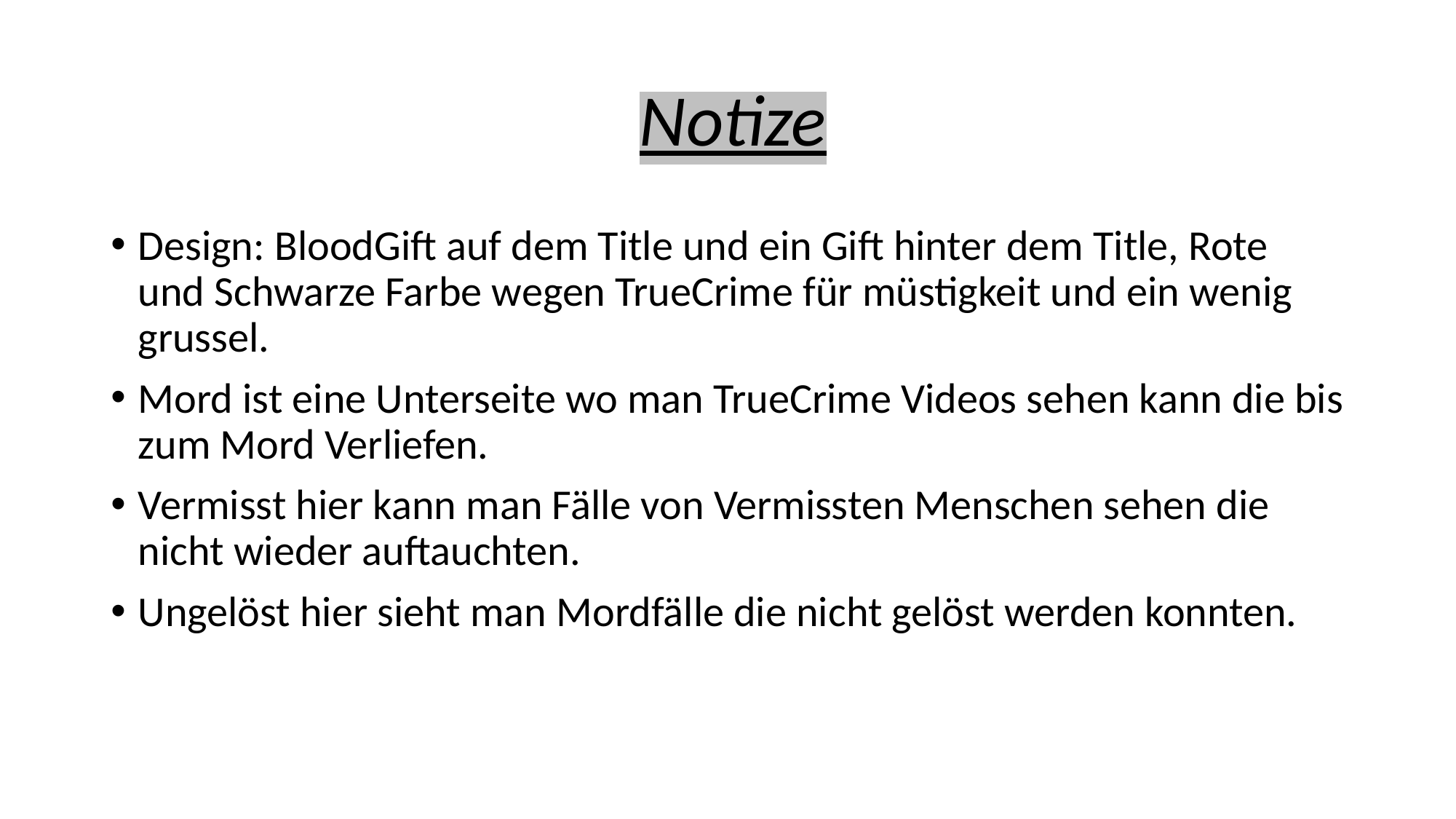

# Notize
Design: BloodGift auf dem Title und ein Gift hinter dem Title, Rote und Schwarze Farbe wegen TrueCrime für müstigkeit und ein wenig grussel.
Mord ist eine Unterseite wo man TrueCrime Videos sehen kann die bis zum Mord Verliefen.
Vermisst hier kann man Fälle von Vermissten Menschen sehen die nicht wieder auftauchten.
Ungelöst hier sieht man Mordfälle die nicht gelöst werden konnten.